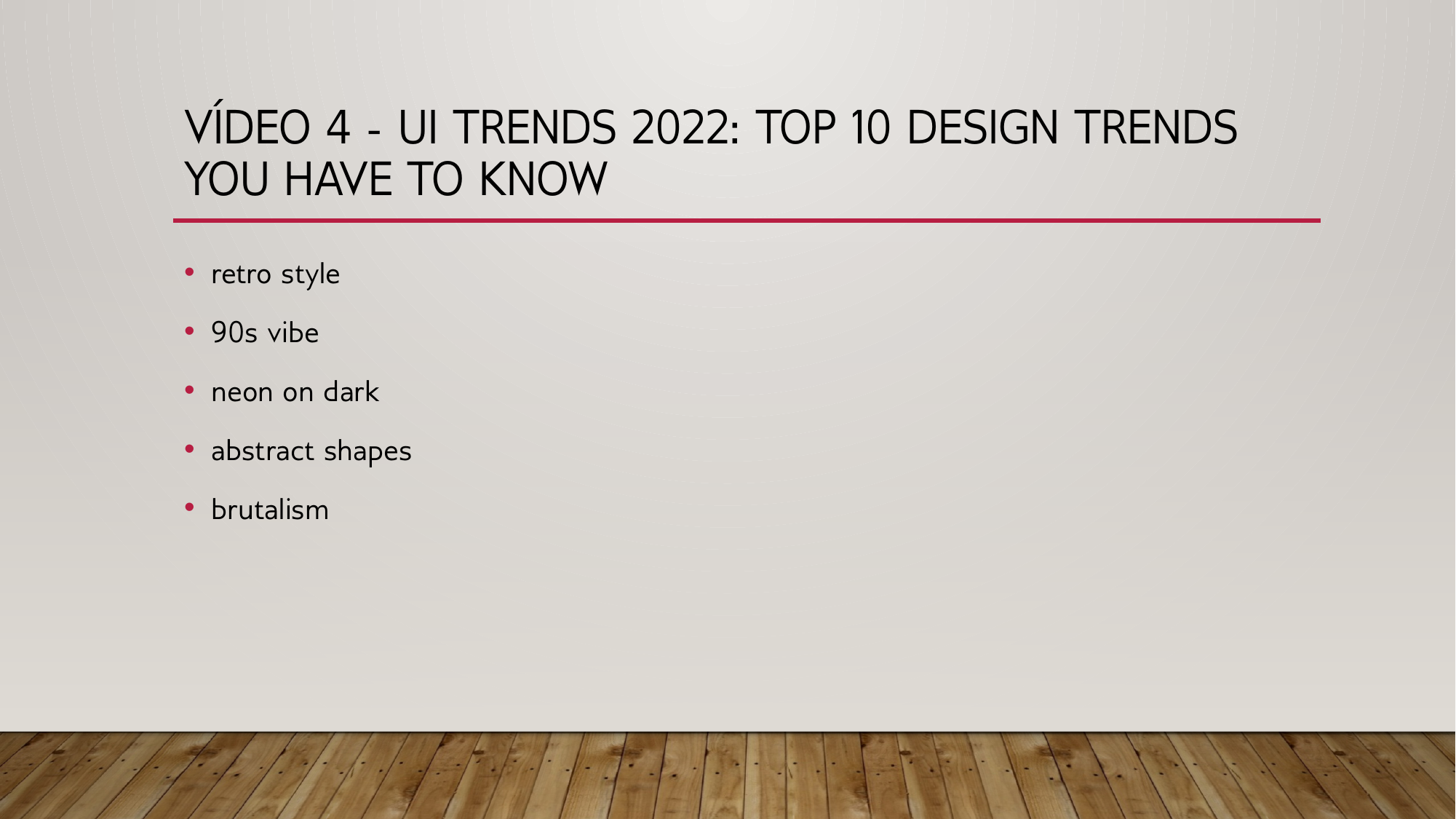

# VÍDEO 4 - UI Trends 2022: Top 10 Design Trends You Have to Know
retro style
90s vibe
neon on dark
abstract shapes
brutalism